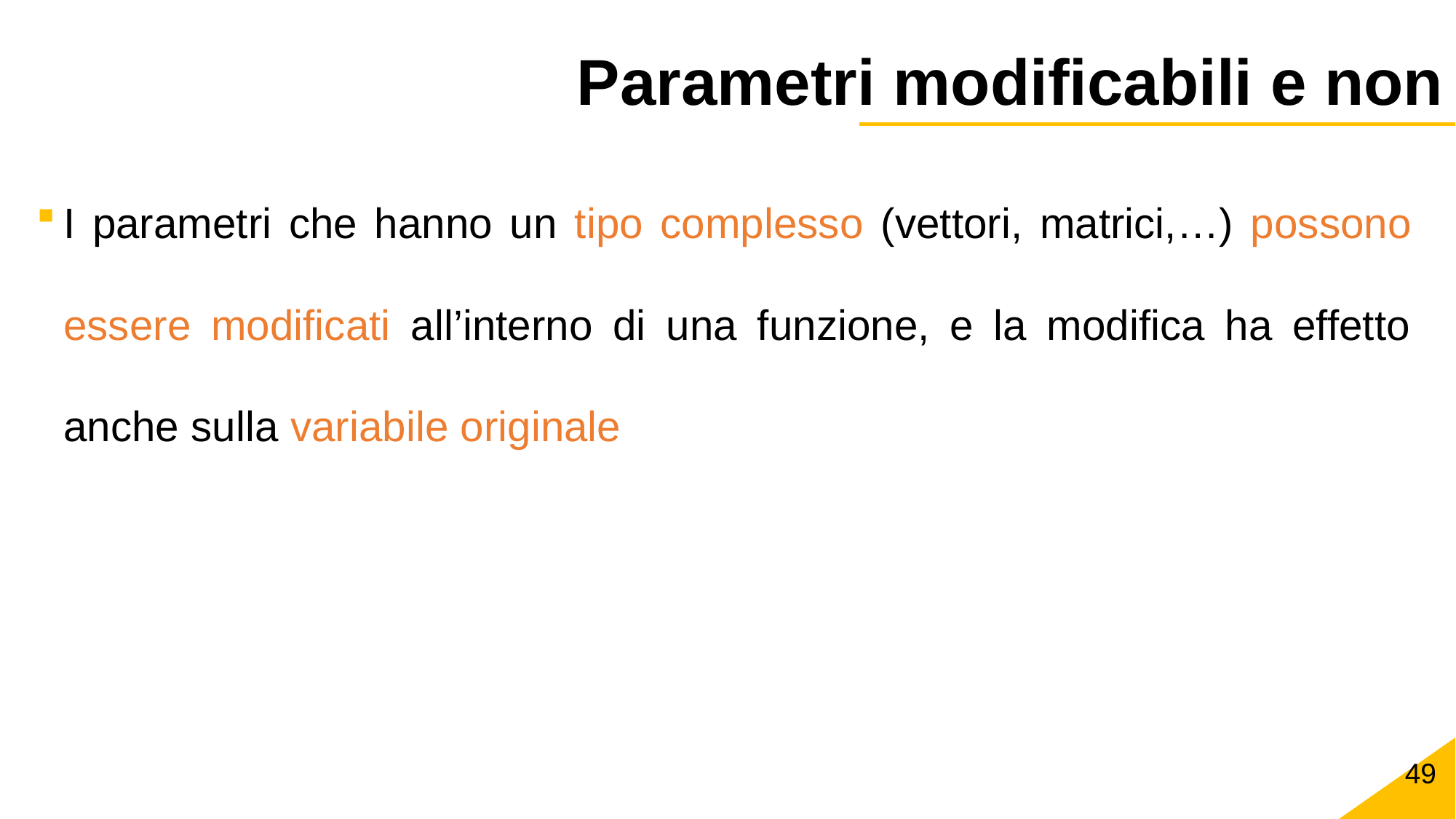

# Parametri modificabili e non
I parametri che hanno un tipo complesso (vettori, matrici,…) possono essere modificati all’interno di una funzione, e la modifica ha effetto anche sulla variabile originale
49